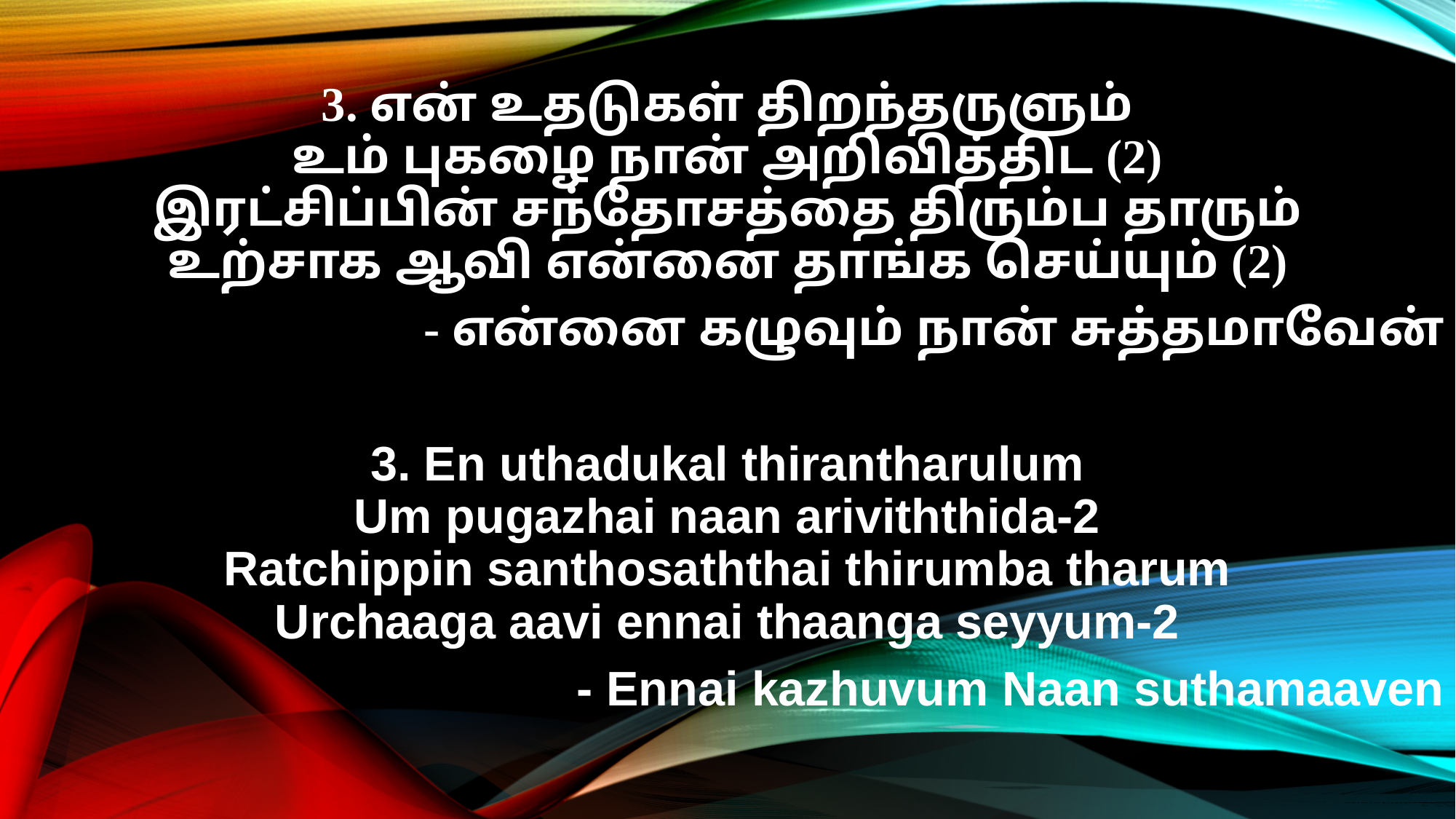

3. என் உதடுகள் திறந்தருளும்
உம் புகழை நான் அறிவித்திட (2)
இரட்சிப்பின் சந்தோசத்தை திரும்ப தாரும்
உற்சாக ஆவி என்னை தாங்க செய்யும் (2)
- என்னை கழுவும் நான் சுத்தமாவேன்

3. En uthadukal thirantharulum
Um pugazhai naan ariviththida-2
Ratchippin santhosaththai thirumba tharum
Urchaaga aavi ennai thaanga seyyum-2
- Ennai kazhuvum Naan suthamaaven